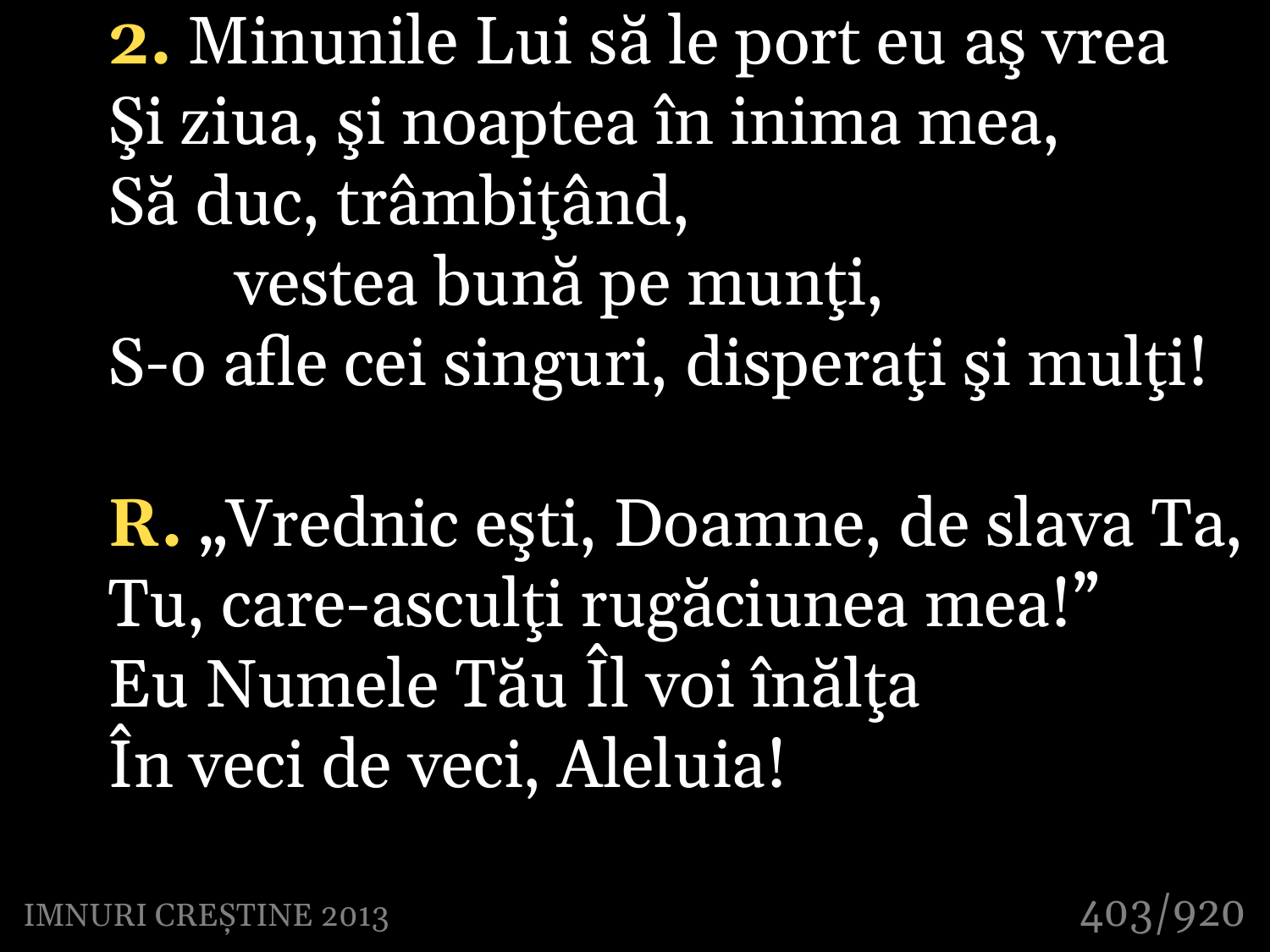

2. Minunile Lui să le port eu aş vrea
Şi ziua, şi noaptea în inima mea,
Să duc, trâmbiţând,
	vestea bună pe munţi,
S-o afle cei singuri, disperaţi şi mulţi!

R. „Vrednic eşti, Doamne, de slava Ta,
Tu, care-asculţi rugăciunea mea!”
Eu Numele Tău Îl voi înălţa
În veci de veci, Aleluia!
403/920
IMNURI CREȘTINE 2013